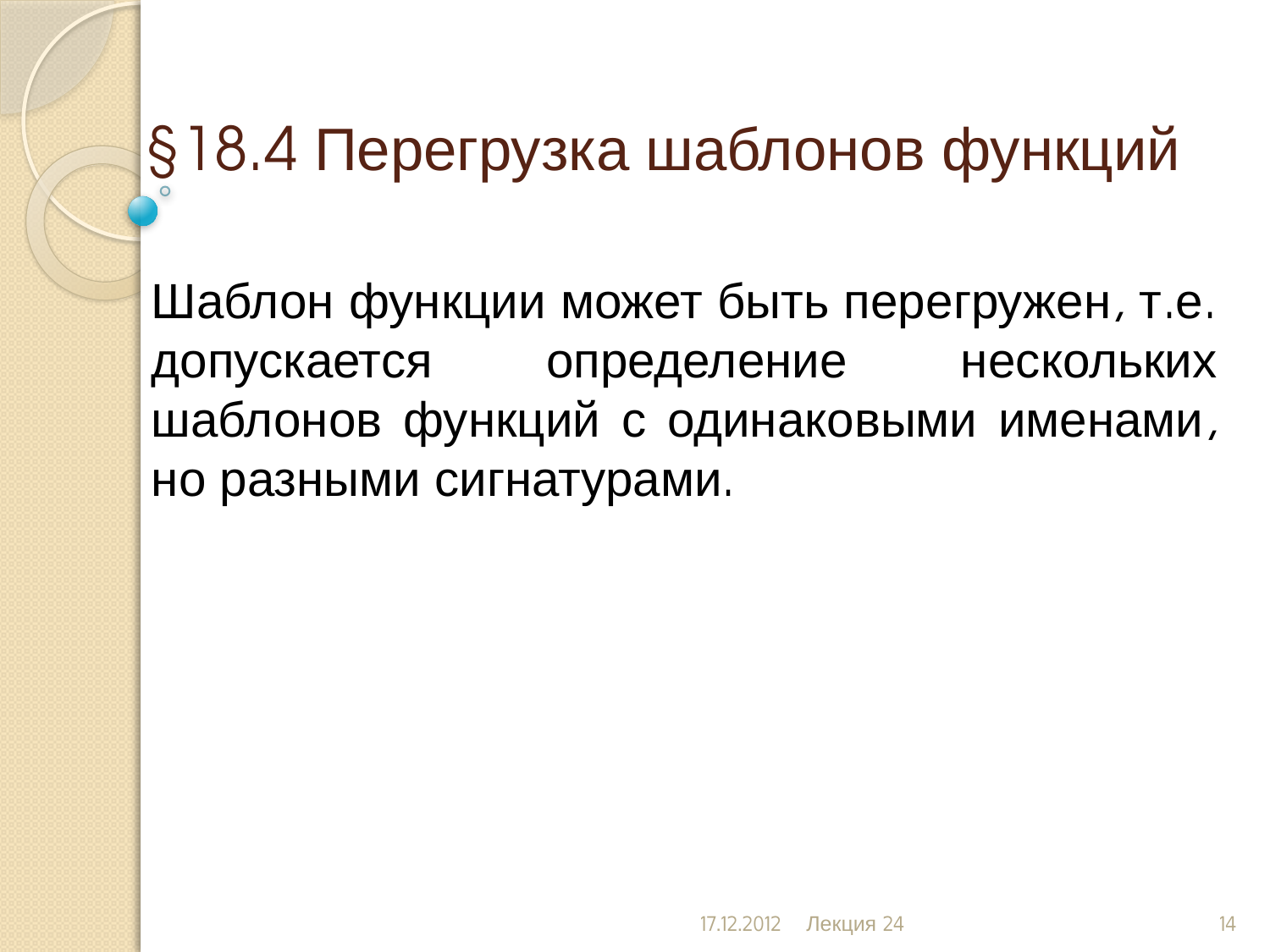

# §18.4 Перегрузка шаблонов функций
Шаблон функции может быть перегружен, т.е. допускается определение нескольких шаблонов функций с одинаковыми именами, но разными сигнатурами.
17.12.2012
Лекция 24
14